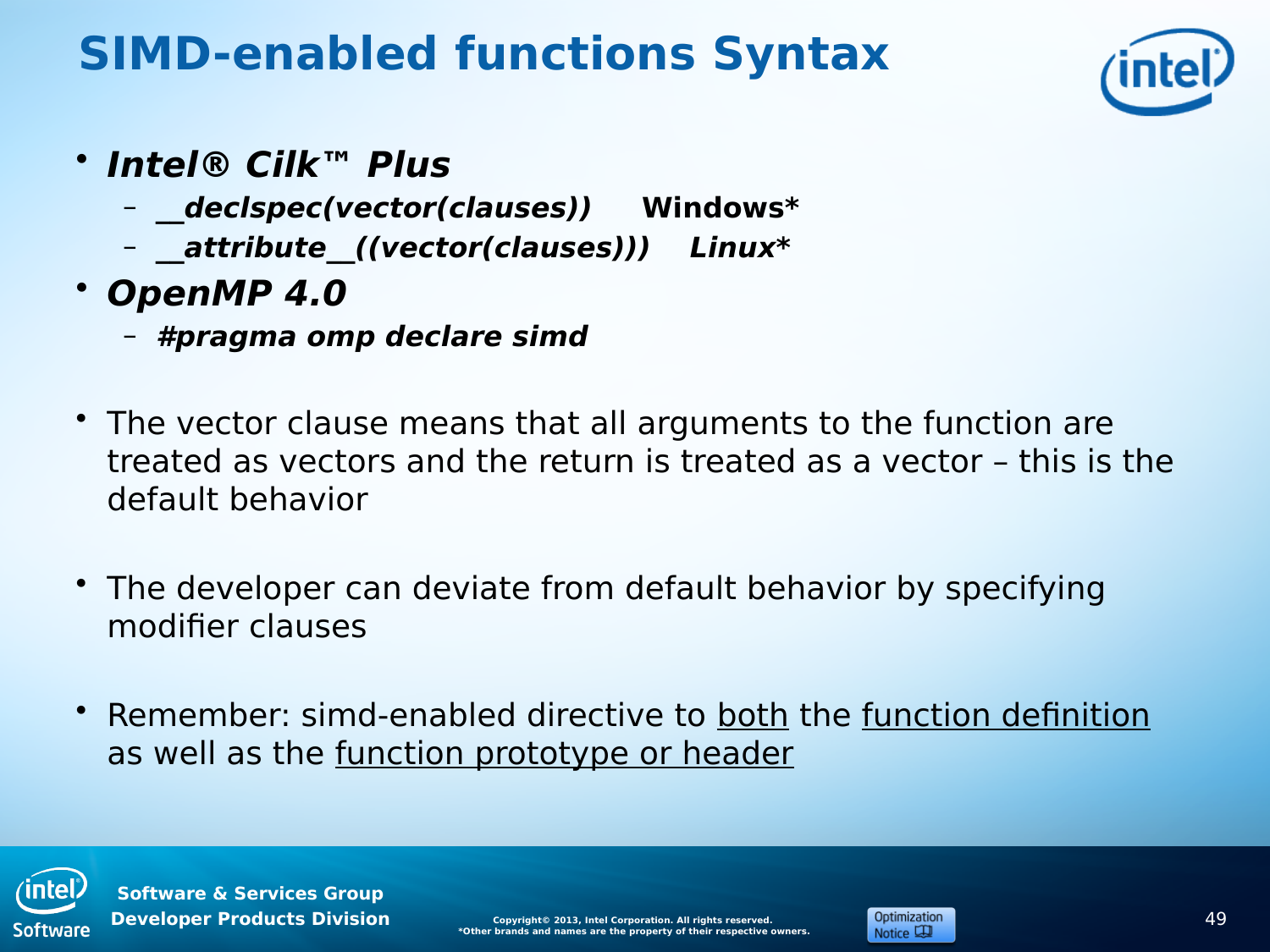

# SIMD-enabled functions Syntax
Intel® Cilk™ Plus
__declspec(vector(clauses))     Windows*
__attribute__((vector(clauses)))    Linux*
OpenMP 4.0
#pragma omp declare simd

The vector clause means that all arguments to the function are treated as vectors and the return is treated as a vector – this is the default behavior

The developer can deviate from default behavior by specifying modifier clauses

Remember: simd-enabled directive to both the function definition as well as the function prototype or header

49